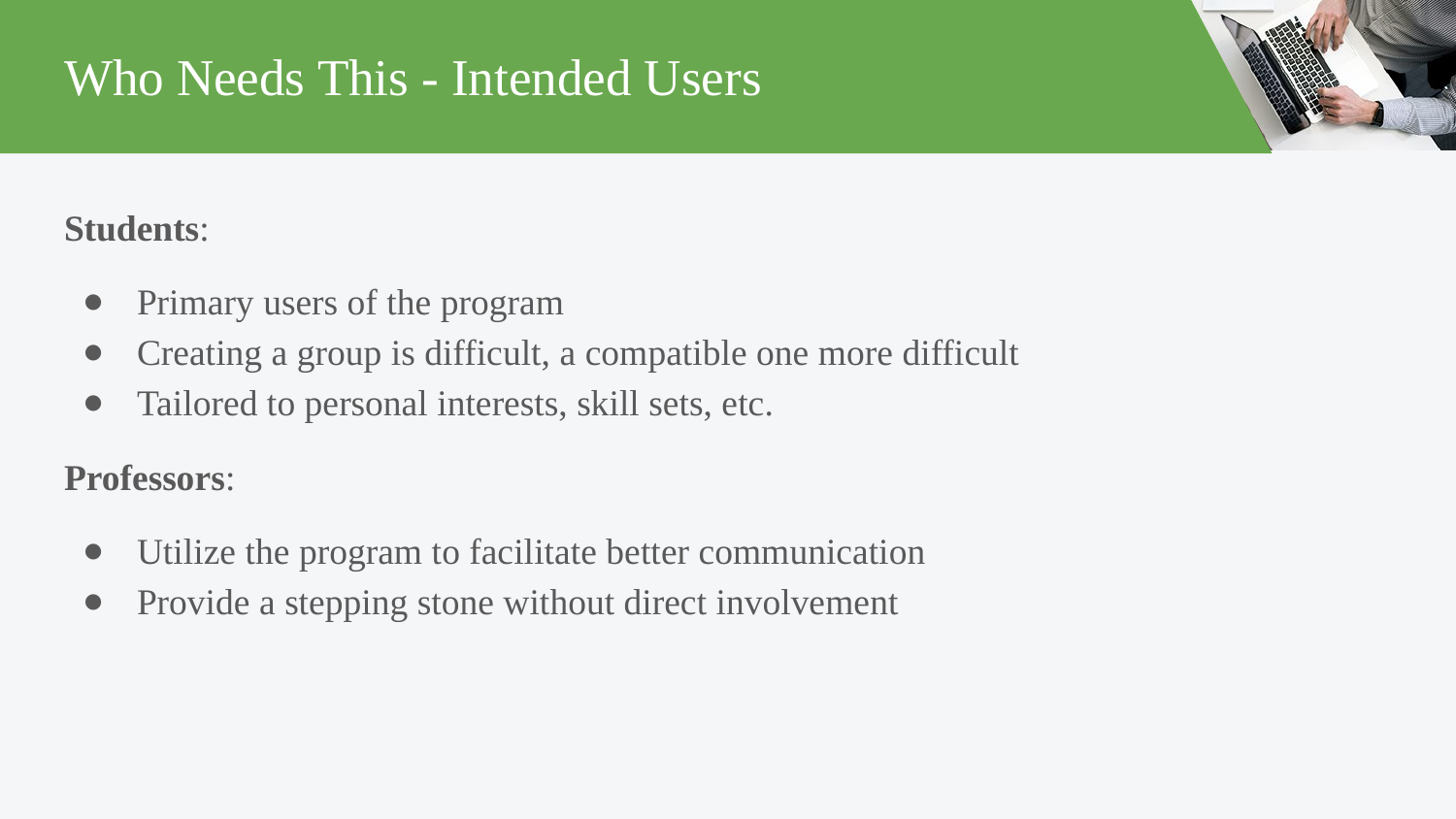

# Who Needs This - Intended Users
Students:
Primary users of the program
Creating a group is difficult, a compatible one more difficult
Tailored to personal interests, skill sets, etc.
Professors:
Utilize the program to facilitate better communication
Provide a stepping stone without direct involvement